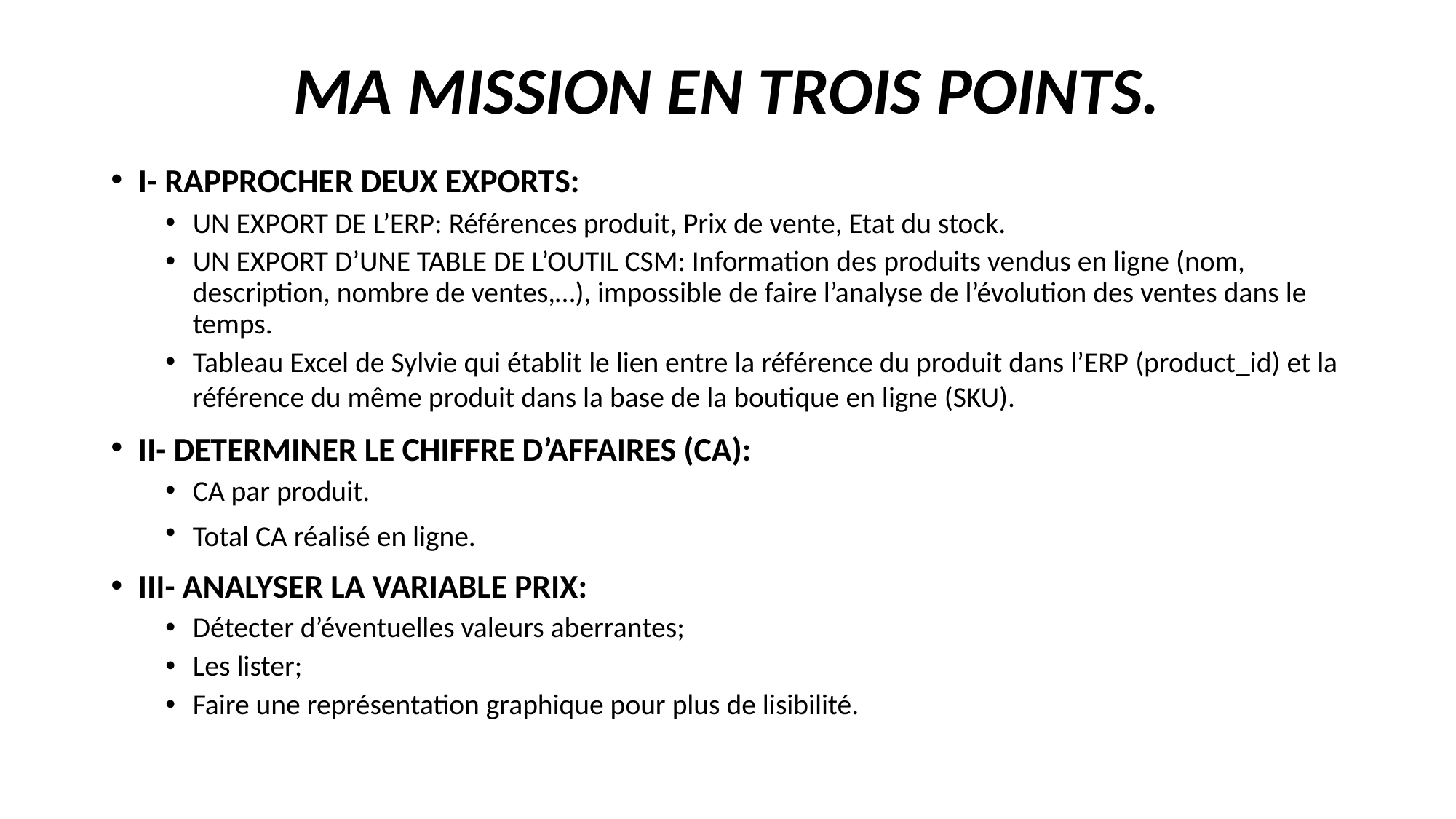

# MA MISSION EN TROIS POINTS.
I- RAPPROCHER DEUX EXPORTS:
UN EXPORT DE L’ERP: Références produit, Prix de vente, Etat du stock.
UN EXPORT D’UNE TABLE DE L’OUTIL CSM: Information des produits vendus en ligne (nom, description, nombre de ventes,…), impossible de faire l’analyse de l’évolution des ventes dans le temps.
Tableau Excel de Sylvie qui établit le lien entre la référence du produit dans l’ERP (product_id) et la référence du même produit dans la base de la boutique en ligne (SKU).
II- DETERMINER LE CHIFFRE D’AFFAIRES (CA):
CA par produit.
Total CA réalisé en ligne.
III- ANALYSER LA VARIABLE PRIX:
Détecter d’éventuelles valeurs aberrantes;
Les lister;
Faire une représentation graphique pour plus de lisibilité.